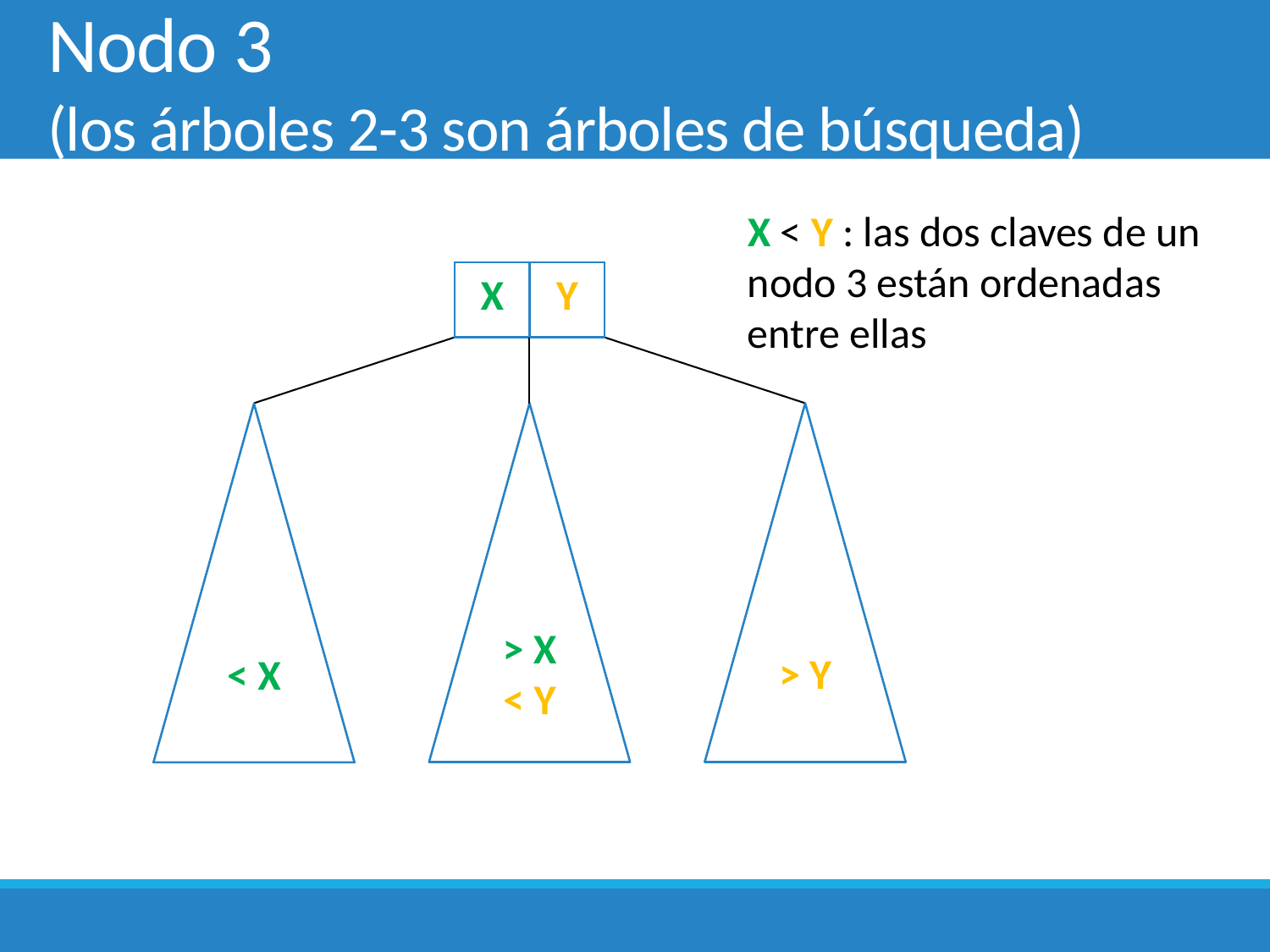

# Nodo 3 (los árboles 2-3 son árboles de búsqueda)
X < Y : las dos claves de un
nodo 3 están ordenadas
entre ellas
| X | Y |
| --- | --- |
> X < Y
> Y
< X